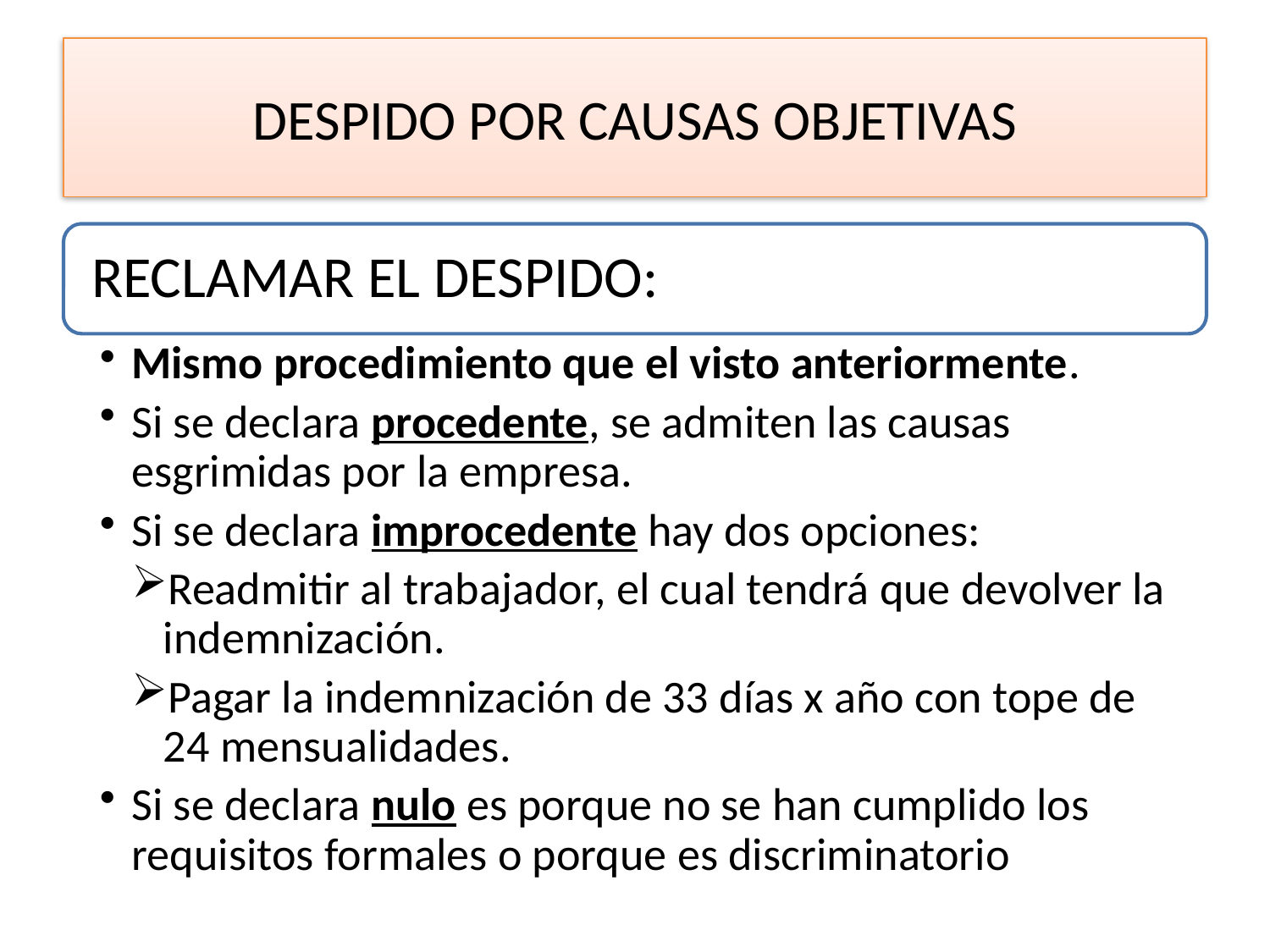

# DESPIDO POR CAUSAS OBJETIVAS
RECLAMAR EL DESPIDO:
Mismo procedimiento que el visto anteriormente.
Si se declara procedente, se admiten las causas esgrimidas por la empresa.
Si se declara improcedente hay dos opciones:
Readmitir al trabajador, el cual tendrá que devolver la indemnización.
Pagar la indemnización de 33 días x año con tope de 24 mensualidades.
Si se declara nulo es porque no se han cumplido los requisitos formales o porque es discriminatorio